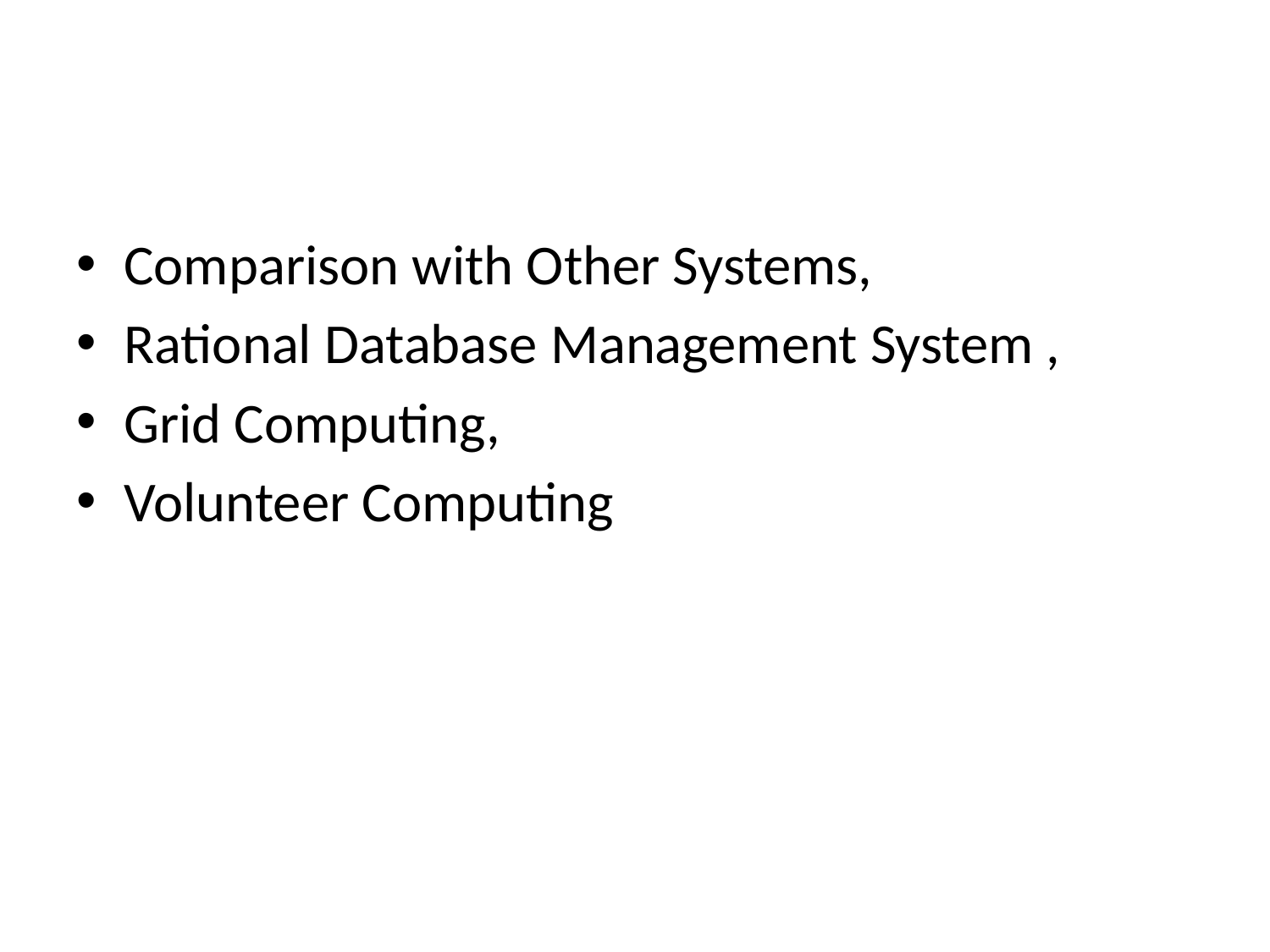

#
Comparison with Other Systems,
Rational Database Management System ,
Grid Computing,
Volunteer Computing